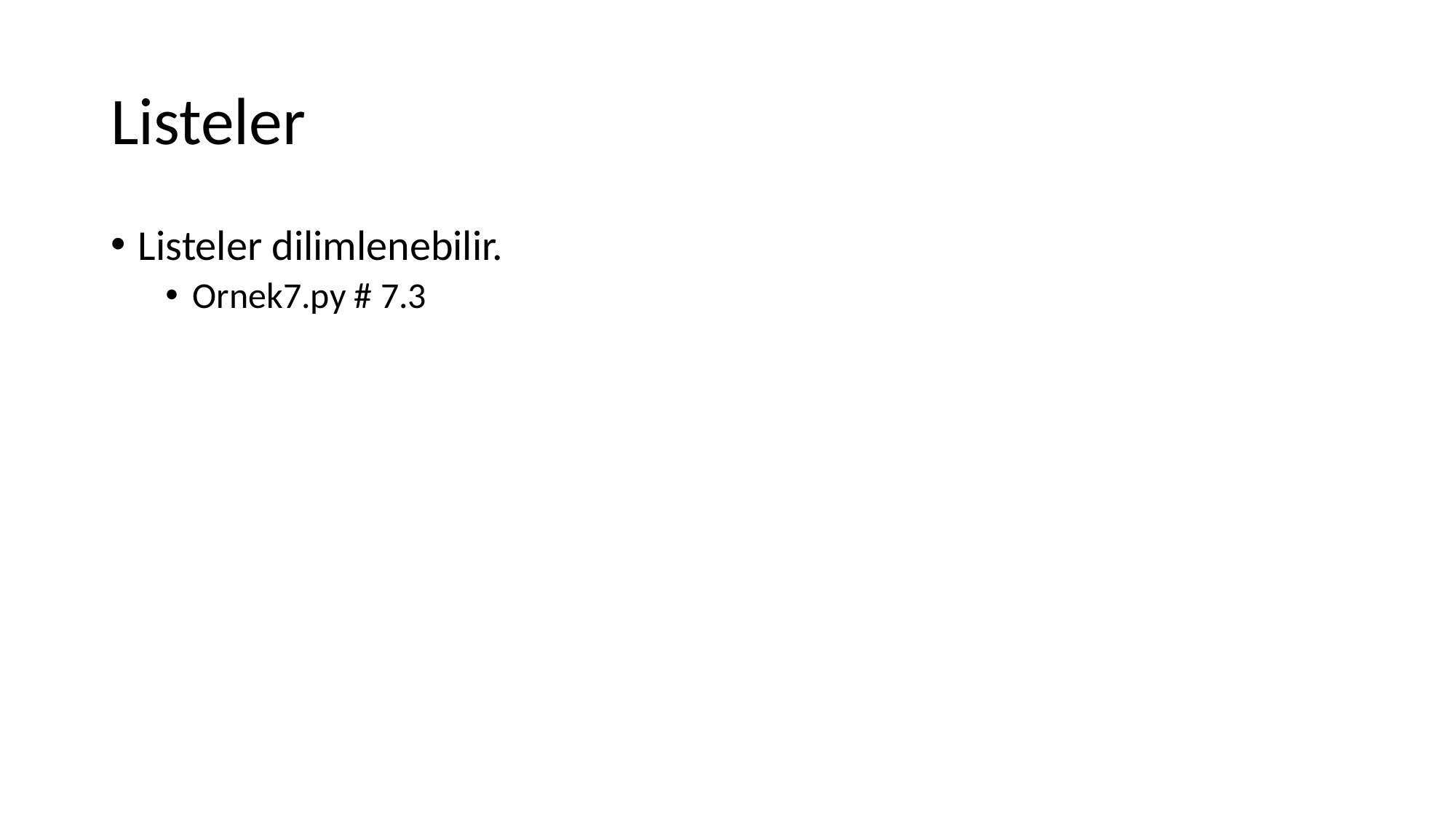

# Listeler
Listeler dilimlenebilir.
Ornek7.py # 7.3